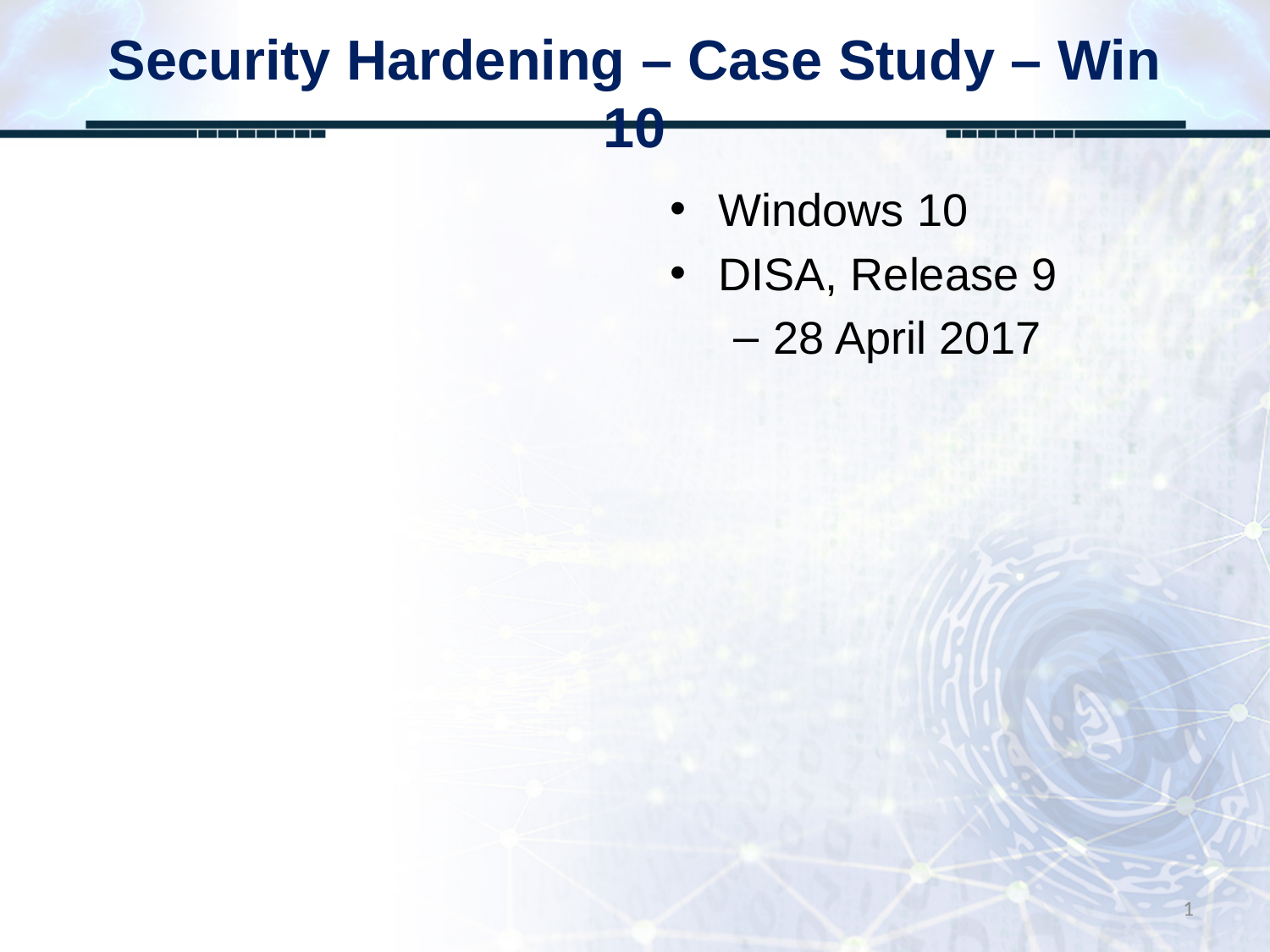

# Security Hardening – Case Study – Win 10
Windows 10
DISA, Release 9
28 April 2017
1